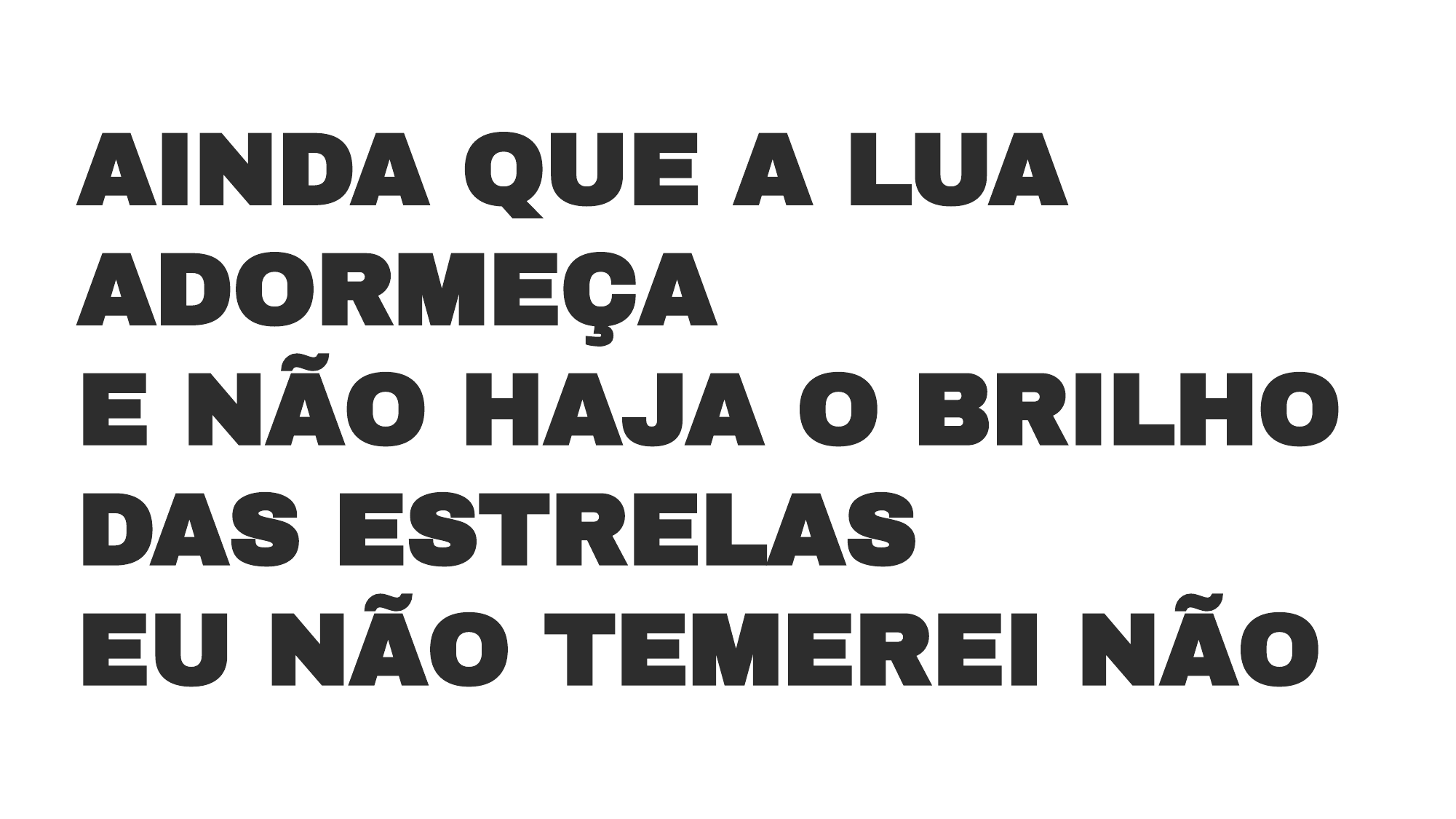

AINDA QUE A LUA ADORMEÇA
E NÃO HAJA O BRILHO DAS ESTRELAS
EU NÃO TEMEREI NÃO